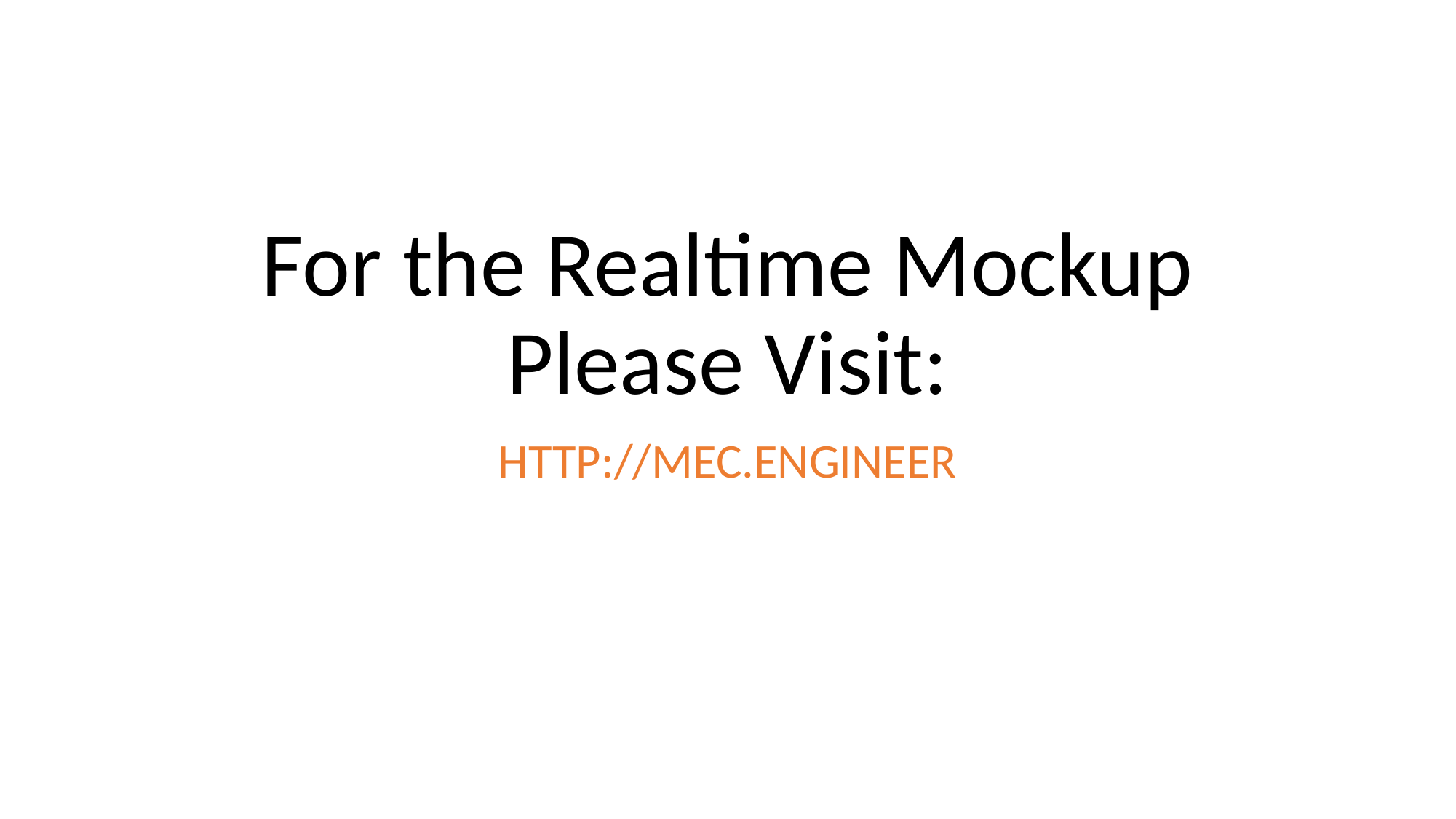

# For the Realtime Mockup Please Visit:
HTTP://MEC.ENGINEER